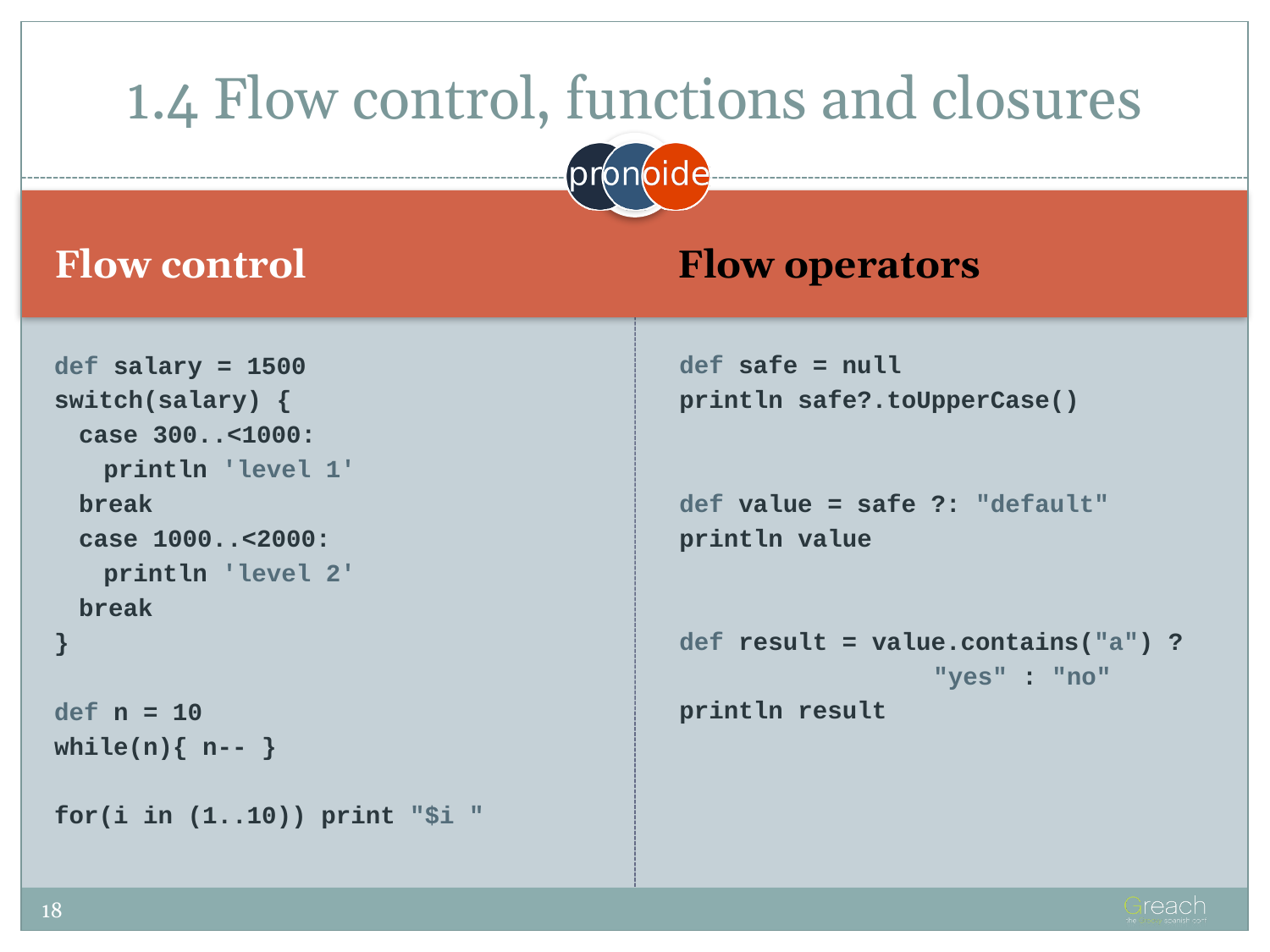

# 1.4 Flow control, functions and closures
Flow control
Flow operators
def salary = 1500
switch(salary) {
case 300..<1000:
println 'level 1'
break
case 1000..<2000:
println 'level 2'
break
}

def n = 10
while(n){ n-- }

for(i in (1..10)) print "$i "
def safe = null
println safe?.toUpperCase()

def value = safe ?: "default"
println value

def result = value.contains("a") ?
		"yes" : "no"
println result